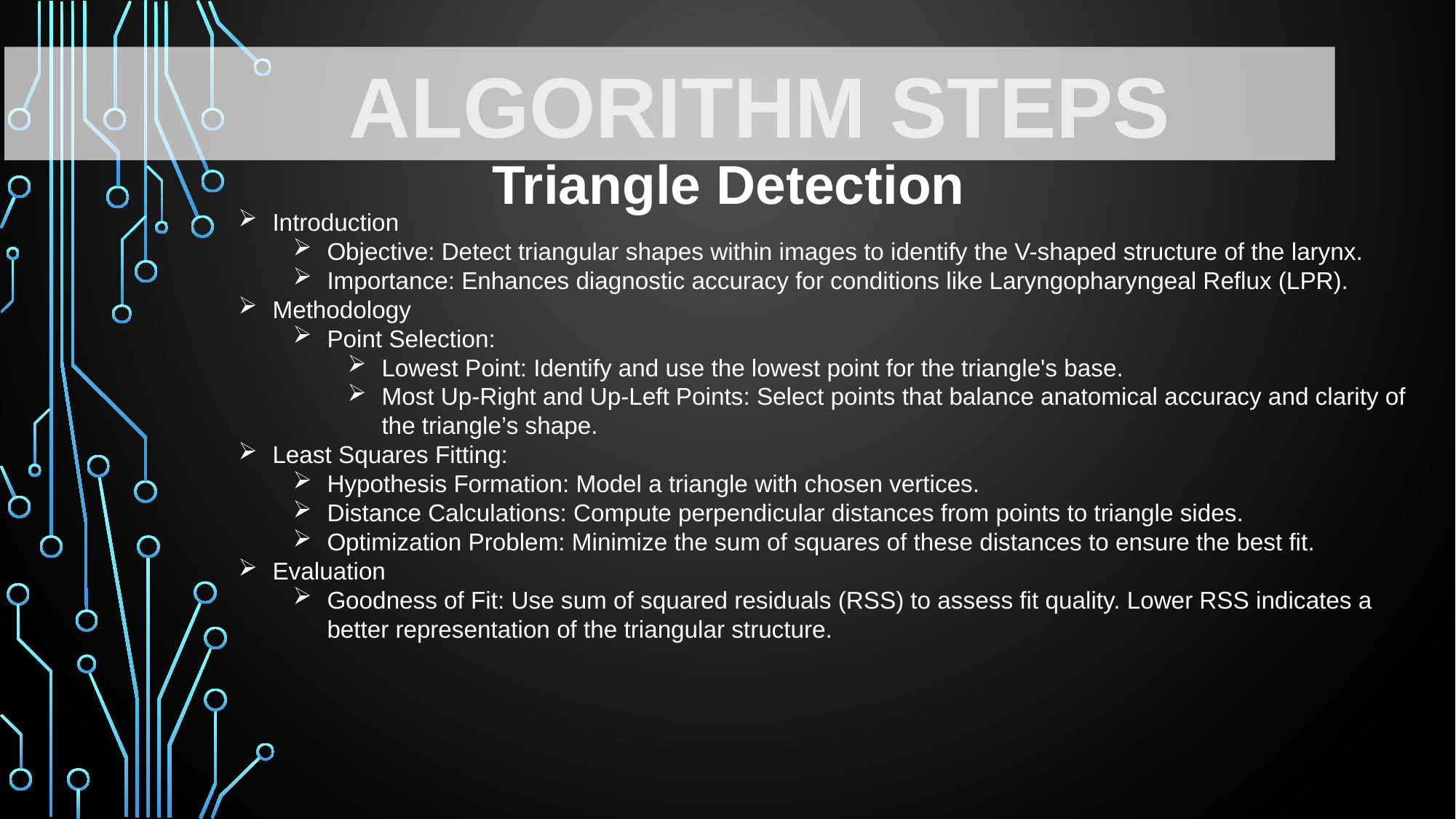

Algorithm steps
Triangle Detection
Introduction
Objective: Detect triangular shapes within images to identify the V-shaped structure of the larynx.
Importance: Enhances diagnostic accuracy for conditions like Laryngopharyngeal Reflux (LPR).
Methodology
Point Selection:
Lowest Point: Identify and use the lowest point for the triangle's base.
Most Up-Right and Up-Left Points: Select points that balance anatomical accuracy and clarity of the triangle’s shape.
Least Squares Fitting:
Hypothesis Formation: Model a triangle with chosen vertices.
Distance Calculations: Compute perpendicular distances from points to triangle sides.
Optimization Problem: Minimize the sum of squares of these distances to ensure the best fit.
Evaluation
Goodness of Fit: Use sum of squared residuals (RSS) to assess fit quality. Lower RSS indicates a better representation of the triangular structure.